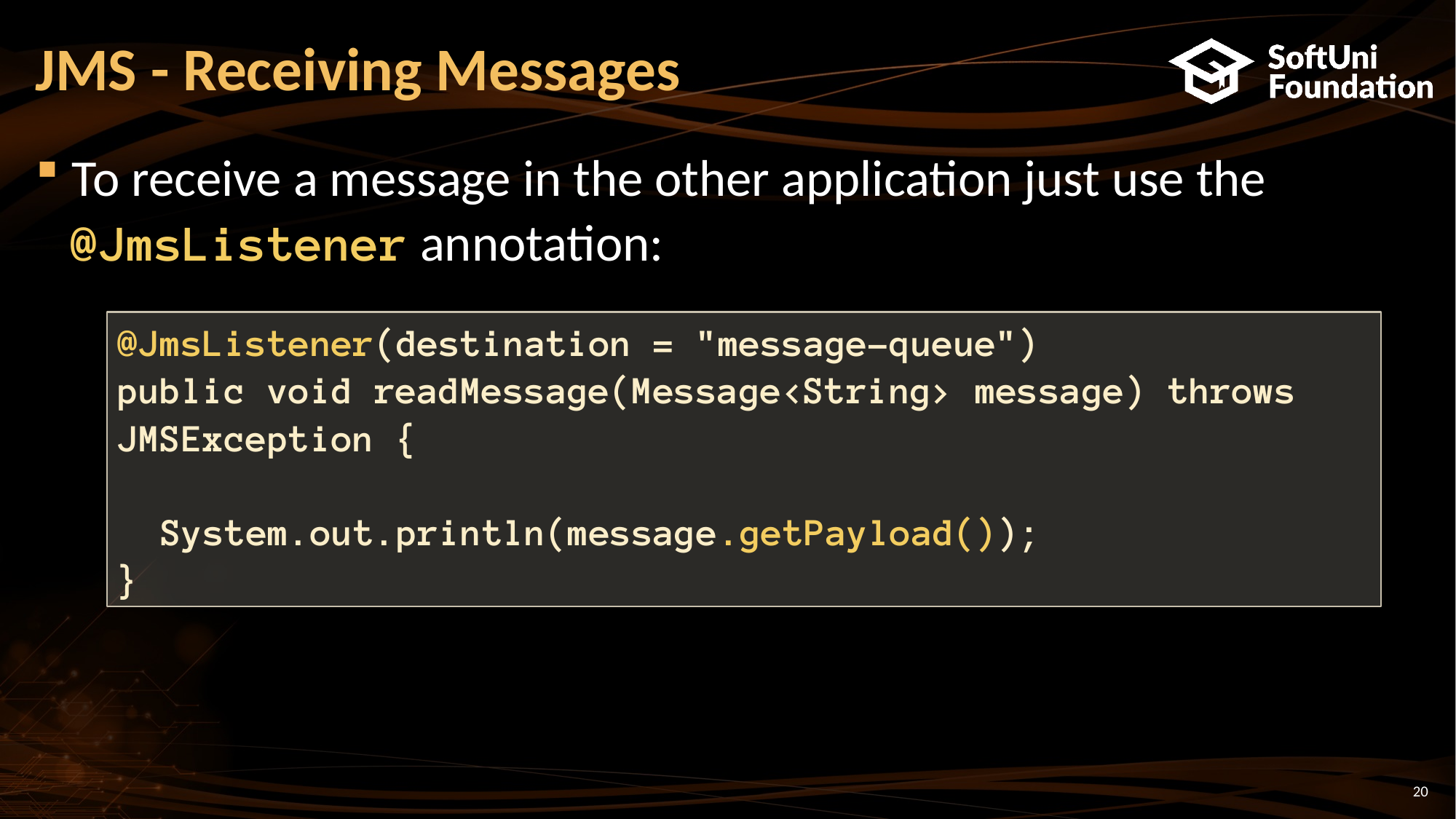

# JMS - Receiving Messages
To receive a message in the other application just use the @JmsListener annotation:
@JmsListener(destination = "message-queue")
public void readMessage(Message<String> message) throws JMSException {

  System.out.println(message.getPayload());
}
20